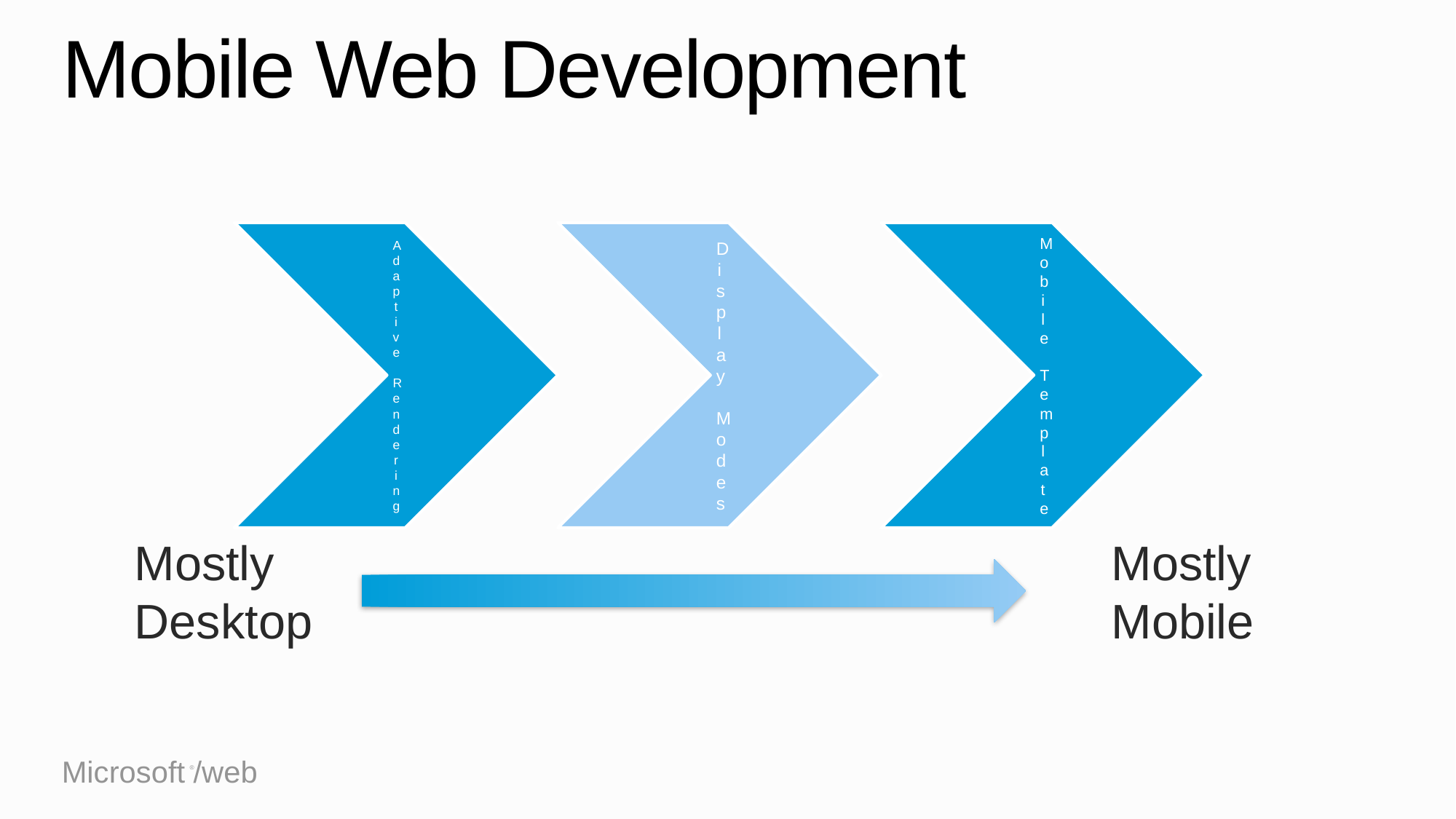

# Mobile Web Development
Adaptive Rendering
Display Modes
Mobile Template
Mostly
Mobile
Mostly
Desktop